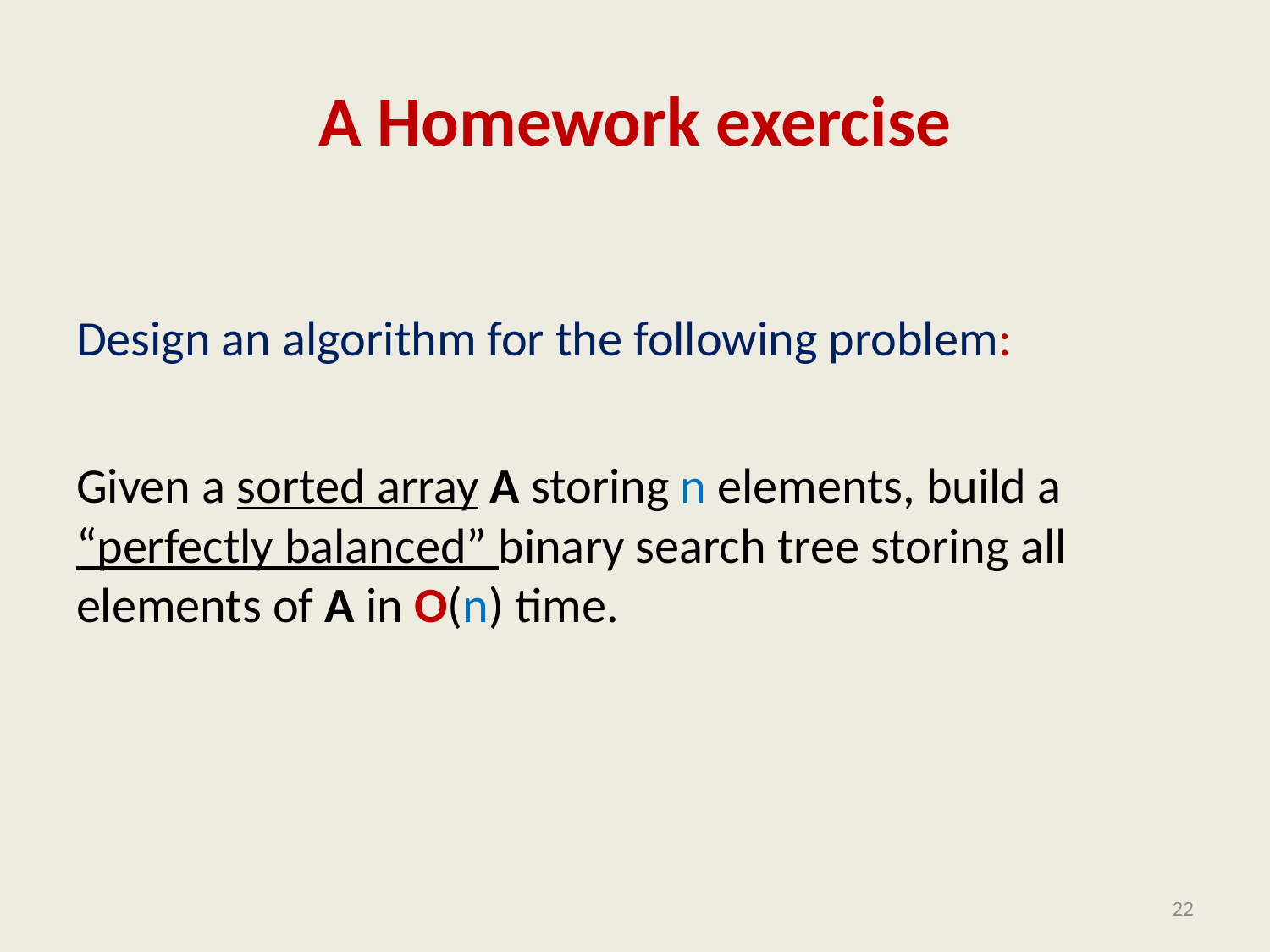

# A Homework exercise

Design an algorithm for the following problem:

Given a sorted array A storing n elements, build a “perfectly balanced” binary search tree storing all elements of A in O(n) time.
22